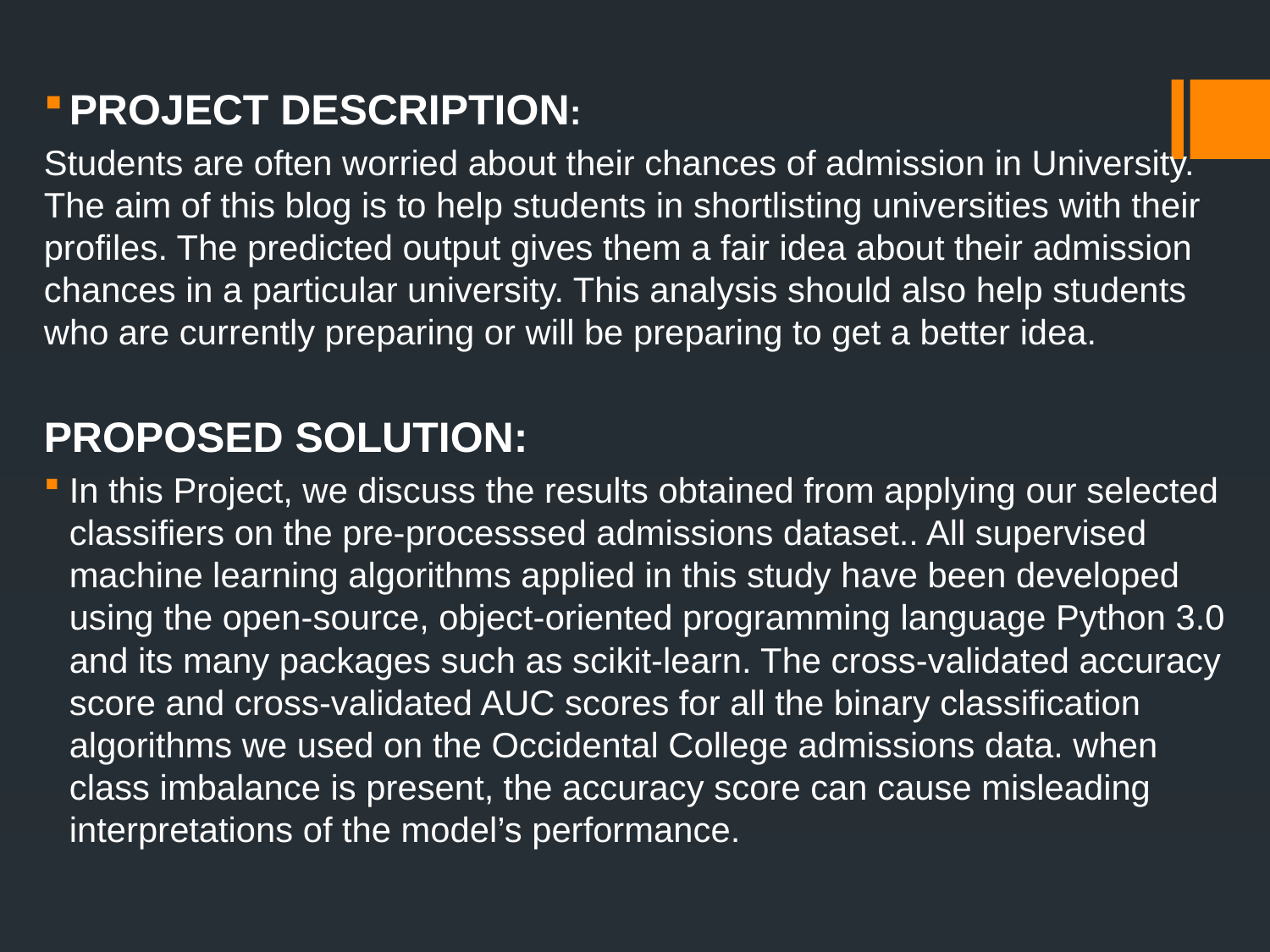

PROJECT DESCRIPTION:
Students are often worried about their chances of admission in University. The aim of this blog is to help students in shortlisting universities with their profiles. The predicted output gives them a fair idea about their admission chances in a particular university. This analysis should also help students who are currently preparing or will be preparing to get a better idea.

PROPOSED SOLUTION:
In this Project, we discuss the results obtained from applying our selected classifiers on the pre-processsed admissions dataset.. All supervised machine learning algorithms applied in this study have been developed using the open-source, object-oriented programming language Python 3.0 and its many packages such as scikit-learn. The cross-validated accuracy score and cross-validated AUC scores for all the binary classification algorithms we used on the Occidental College admissions data. when class imbalance is present, the accuracy score can cause misleading interpretations of the model’s performance.